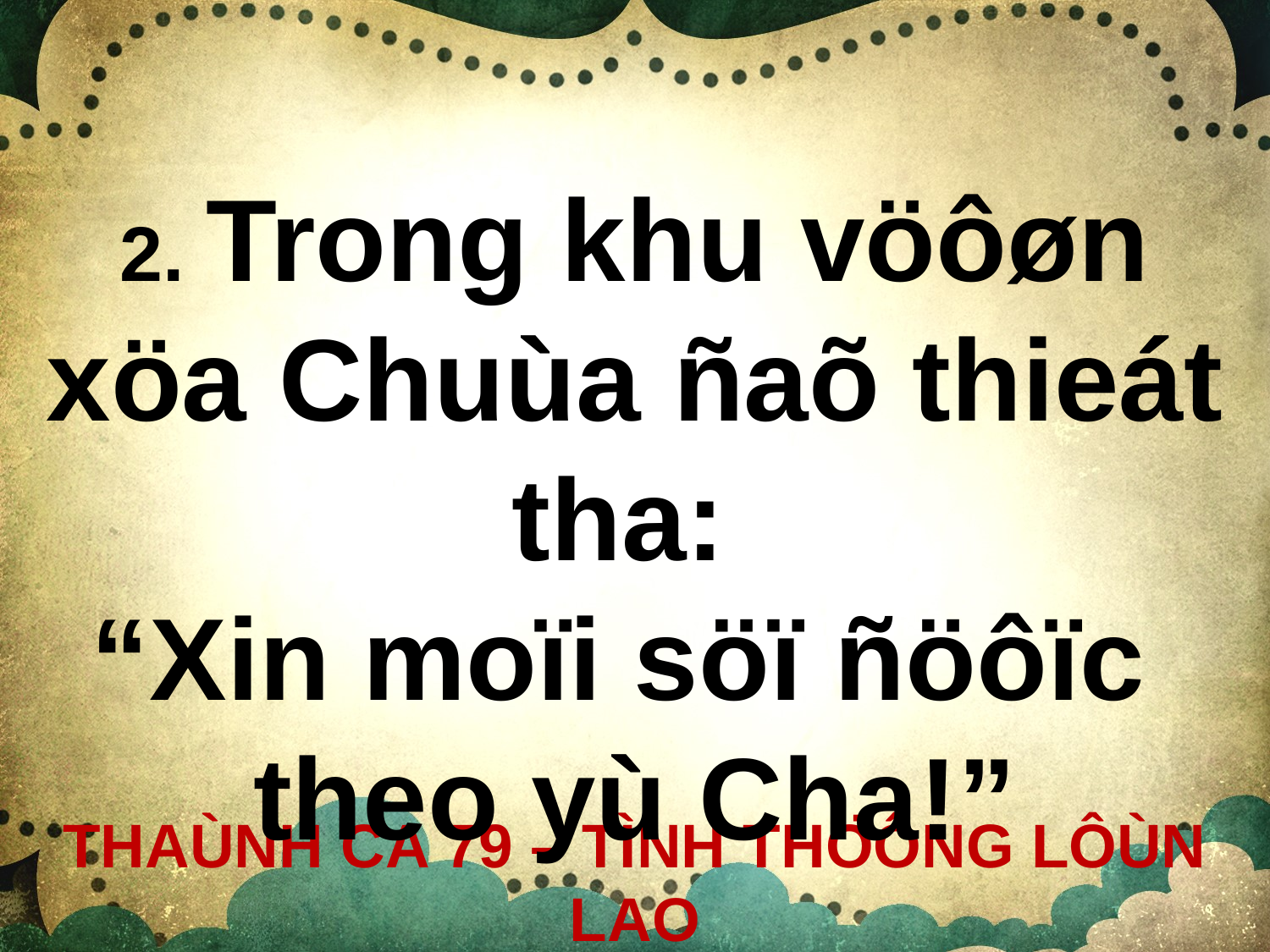

2. Trong khu vöôøn xöa Chuùa ñaõ thieát tha:
“Xin moïi söï ñöôïc
theo yù Cha!”
THAÙNH CA 79 – TÌNH THÖÔNG LÔÙN LAO